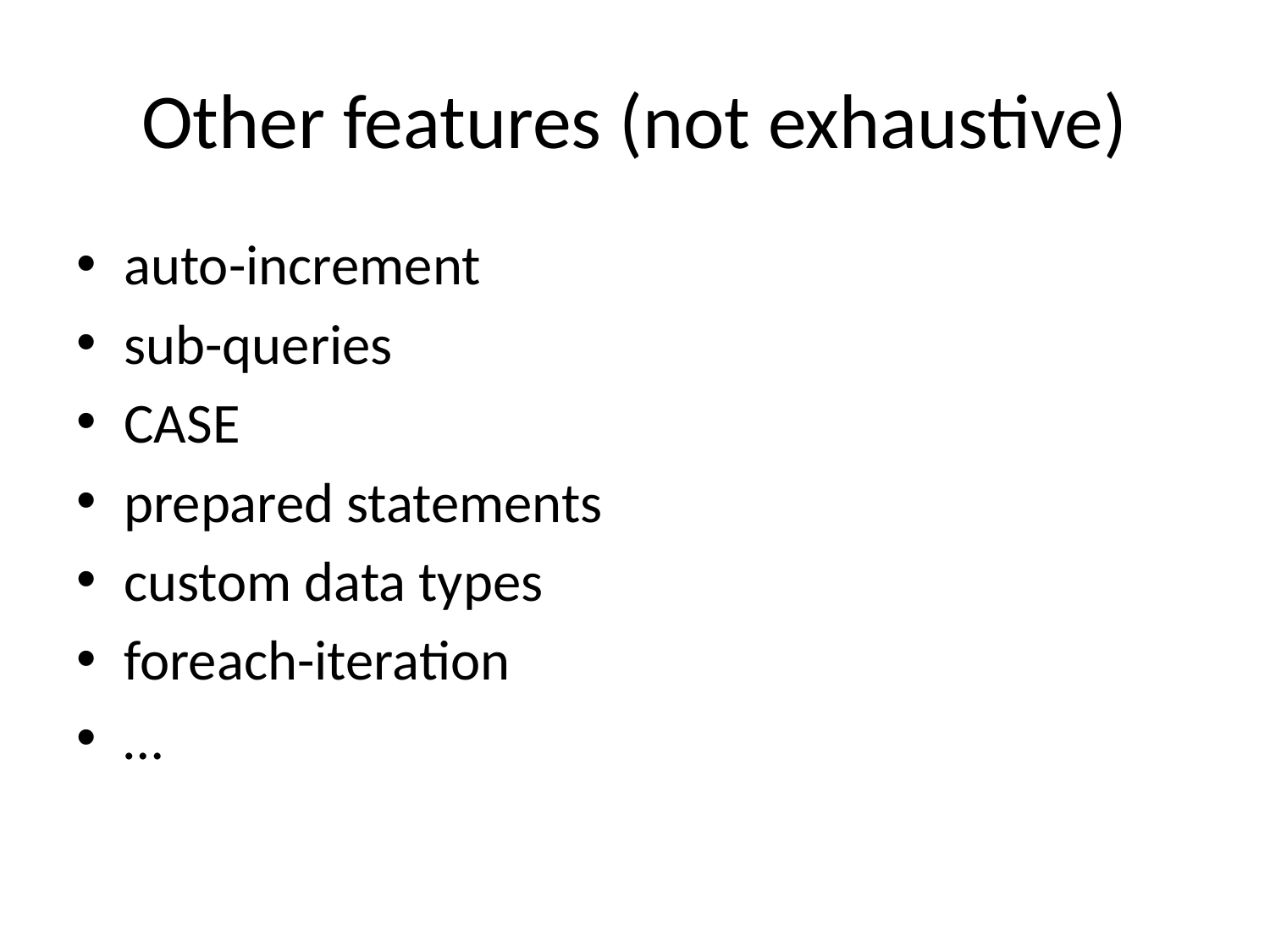

# Other features (not exhaustive)
auto-increment
sub-queries
CASE
prepared statements
custom data types
foreach-iteration
…